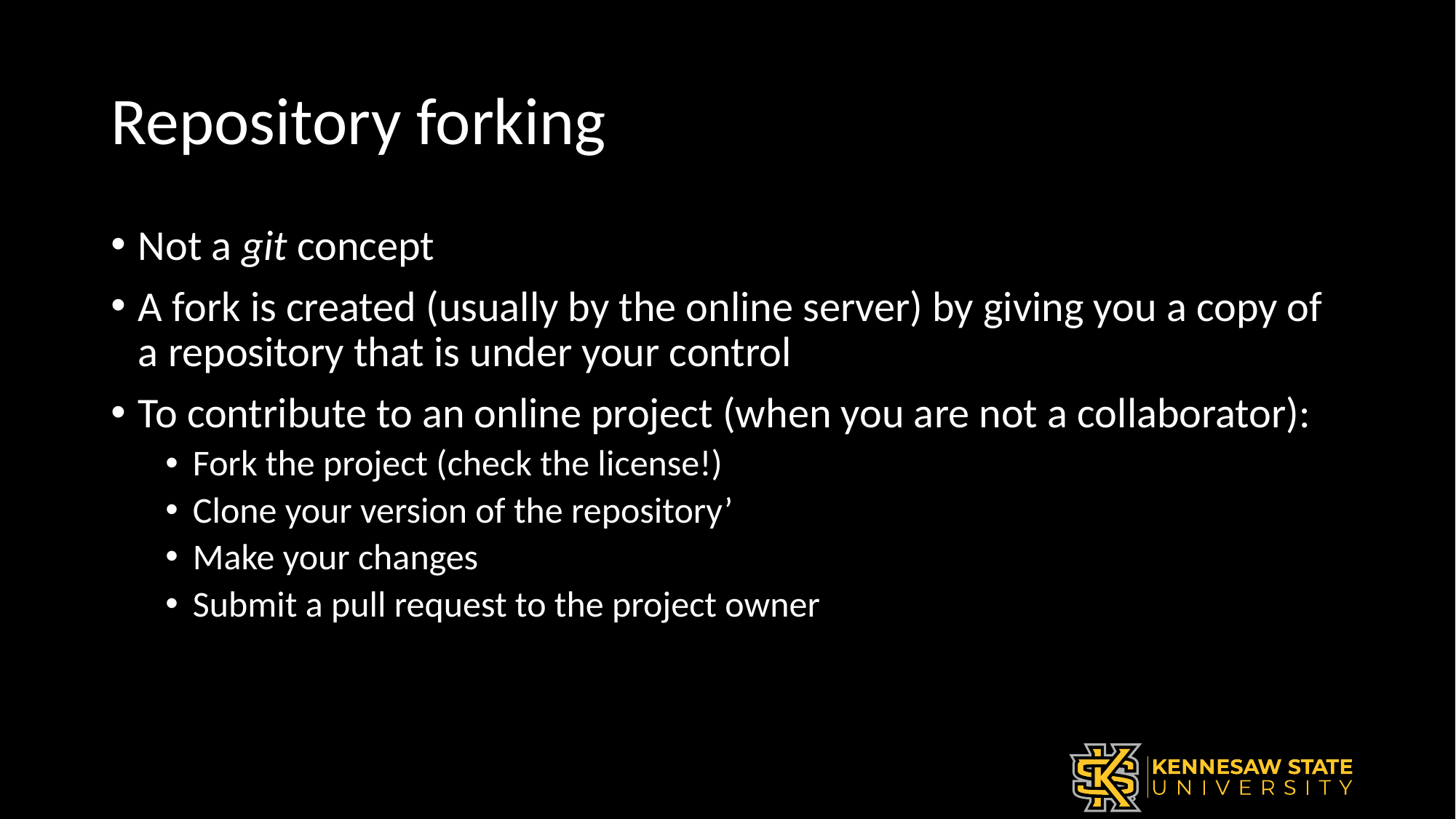

# Repository forking
Not a git concept
A fork is created (usually by the online server) by giving you a copy of a repository that is under your control
To contribute to an online project (when you are not a collaborator):
Fork the project (check the license!)
Clone your version of the repository’
Make your changes
Submit a pull request to the project owner